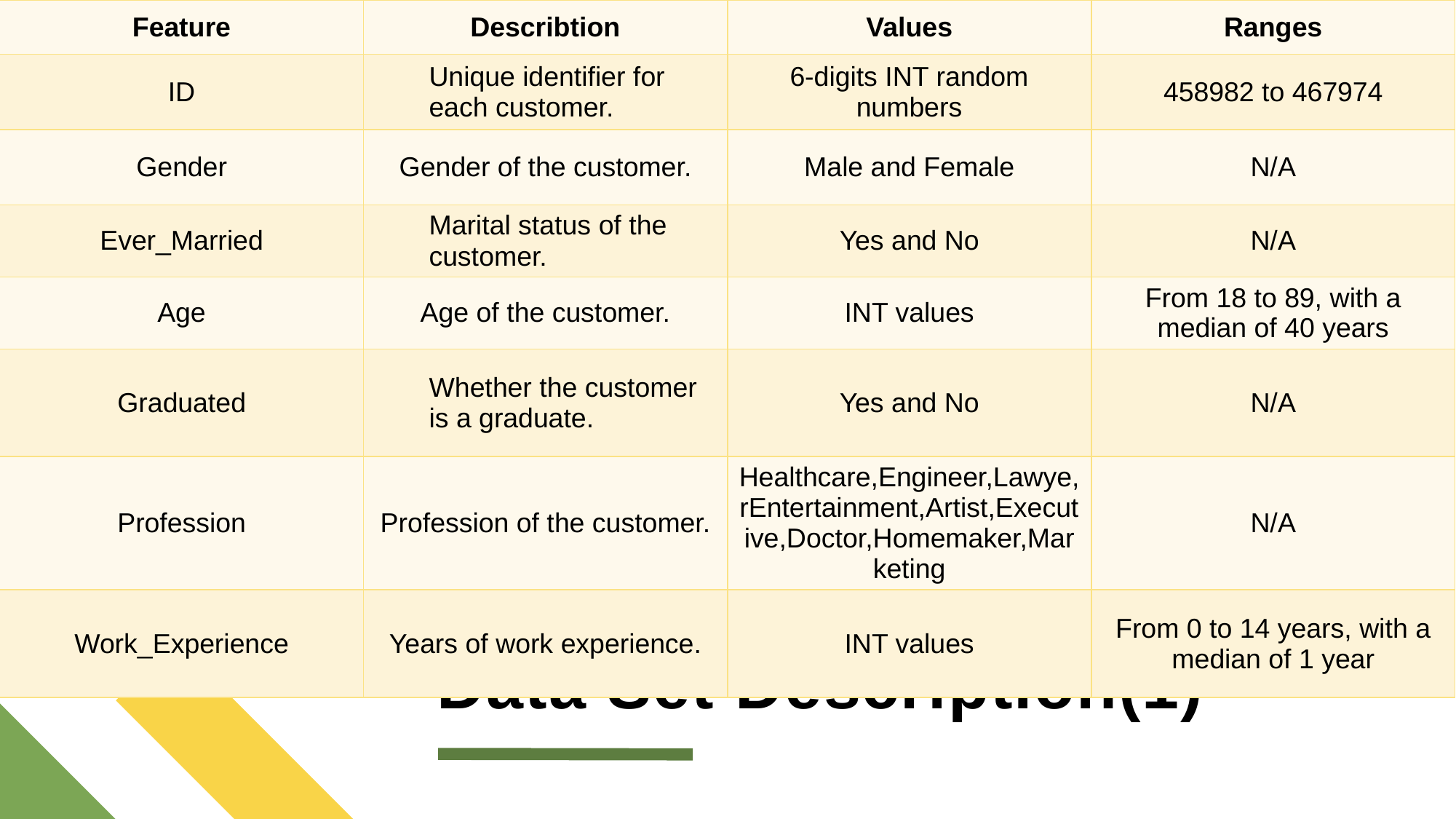

| Feature | Describtion | Values | Ranges |
| --- | --- | --- | --- |
| ID | Unique identifier for each customer. | 6-digits INT random numbers | 458982 to 467974 |
| Gender | Gender of the customer. | Male and Female | N/A |
| Ever\_Married | Marital status of the customer. | Yes and No | N/A |
| Age | Age of the customer. | INT values | From 18 to 89, with a median of 40 years |
| Graduated | Whether the customer is a graduate. | Yes and No | N/A |
| Profession | Profession of the customer. | Healthcare,Engineer,Lawye,rEntertainment,Artist,Executive,Doctor,Homemaker,Marketing | N/A |
| Work\_Experience | Years of work experience. | INT values | From 0 to 14 years, with a median of 1 year |
# Data Set Description(1)